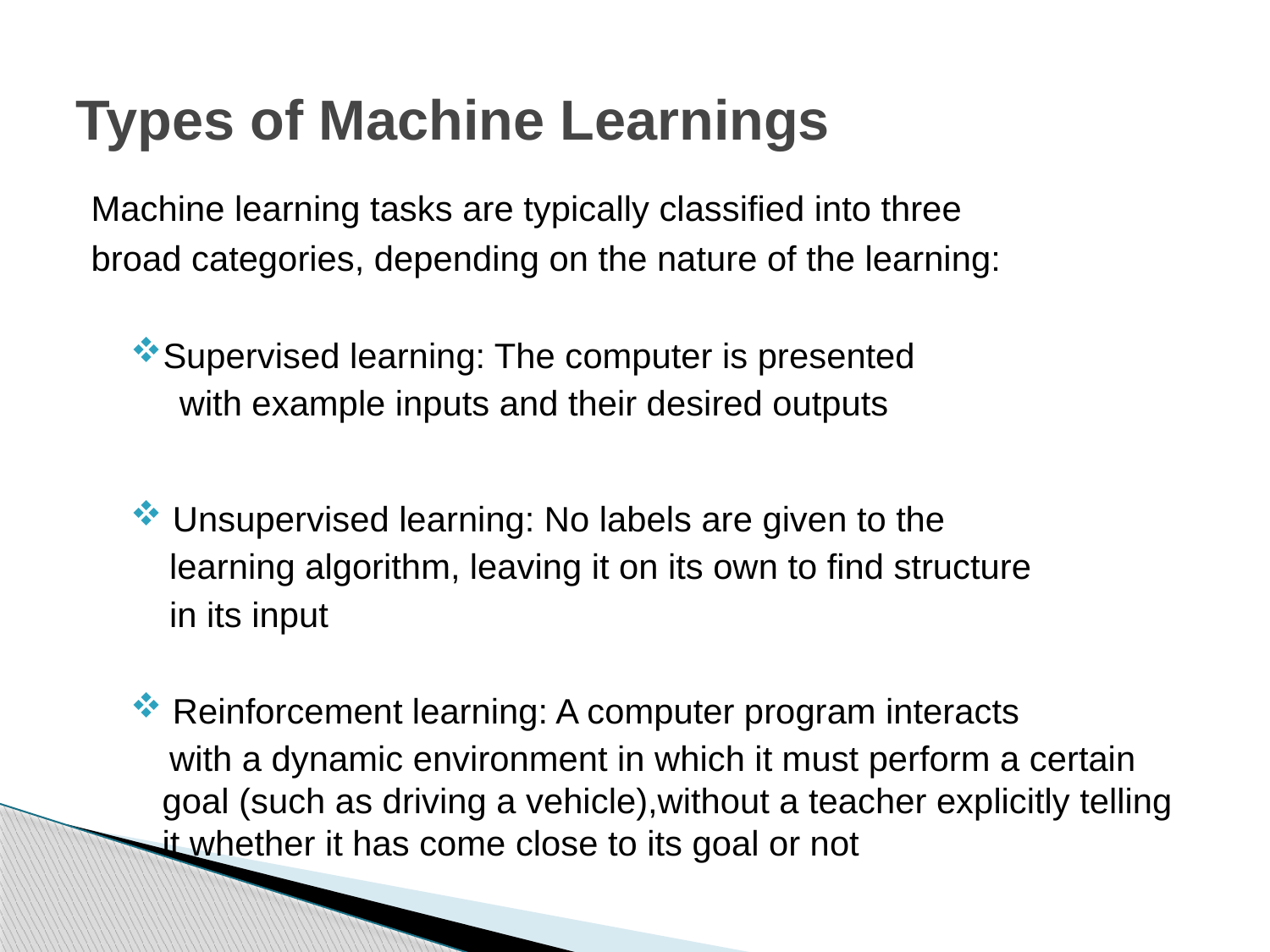

# Types of Machine Learnings
Machine learning tasks are typically classified into three
broad categories, depending on the nature of the learning:

Supervised learning: The computer is presented
     with example inputs and their desired outputs

 Unsupervised learning: No labels are given to the
    learning algorithm, leaving it on its own to find structure
    in its input

 Reinforcement learning: A computer program interacts
    with a dynamic environment in which it must perform a certain goal (such as driving a vehicle),without a teacher explicitly telling it whether it has come close to its goal or not